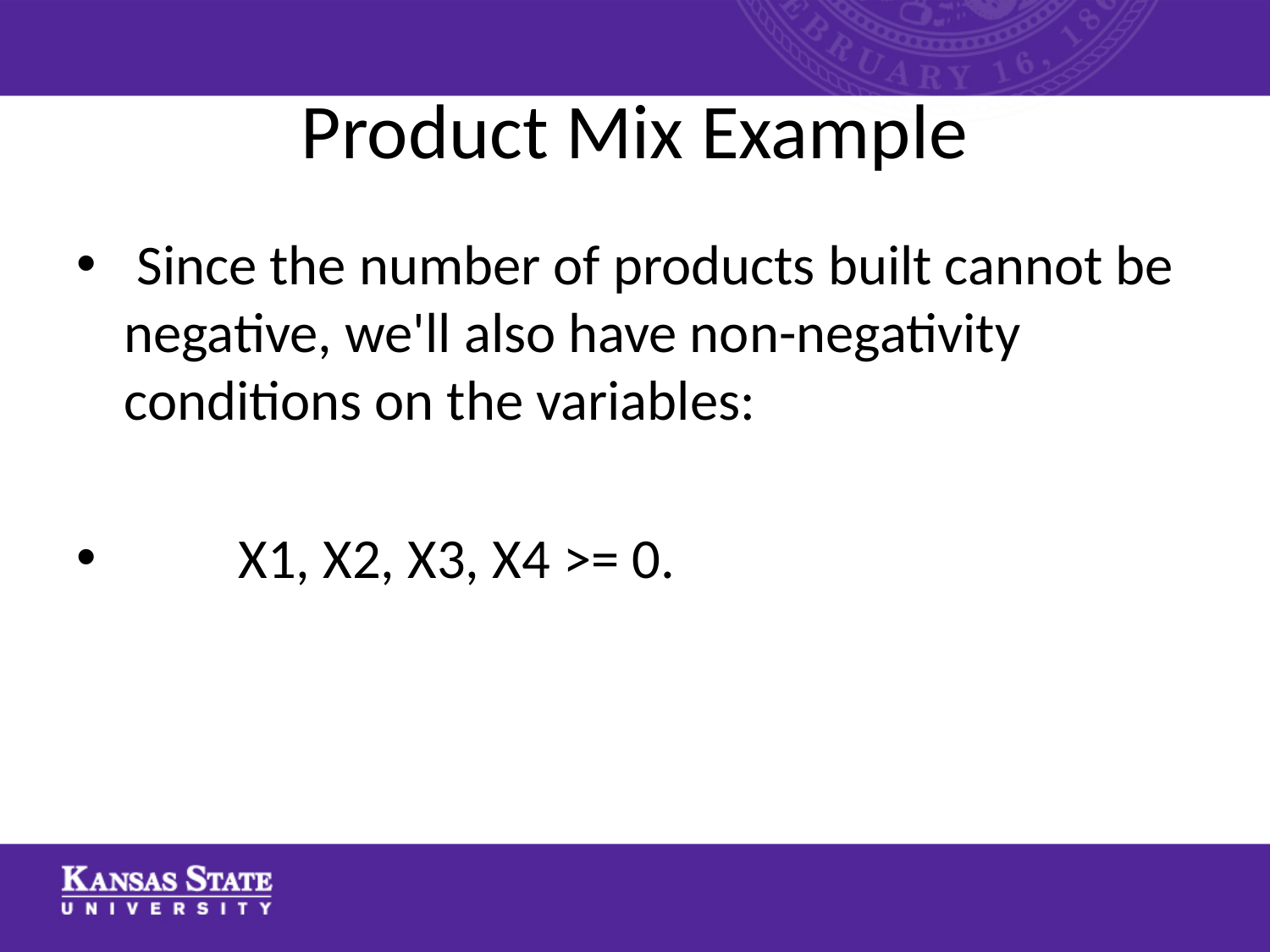

# Product Mix Example
 Since the number of products built cannot be negative, we'll also have non-negativity conditions on the variables:

         X1, X2, X3, X4 >= 0.